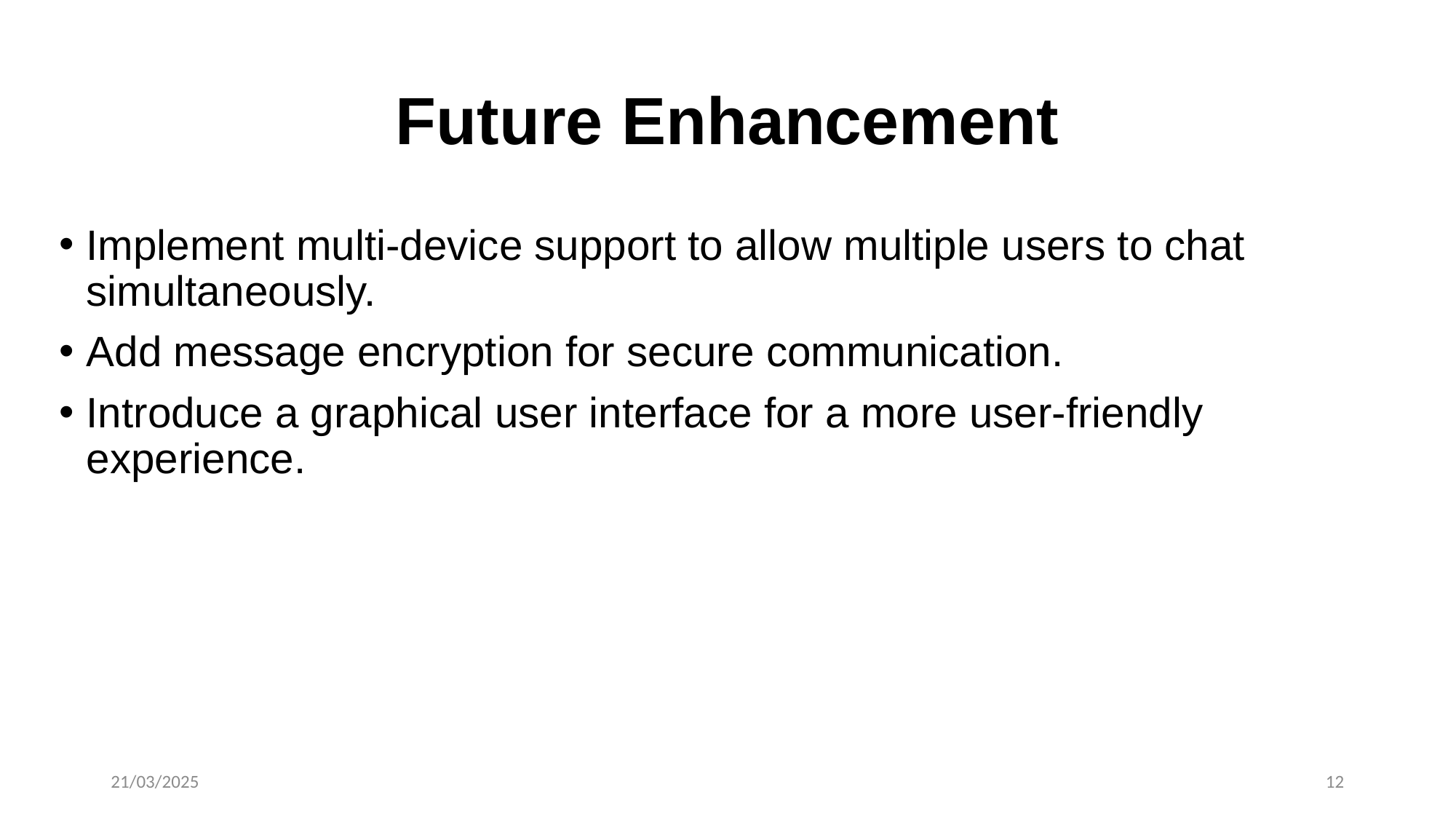

# Future Enhancement
Implement multi-device support to allow multiple users to chat simultaneously.
Add message encryption for secure communication.
Introduce a graphical user interface for a more user-friendly experience.
21/03/2025
12